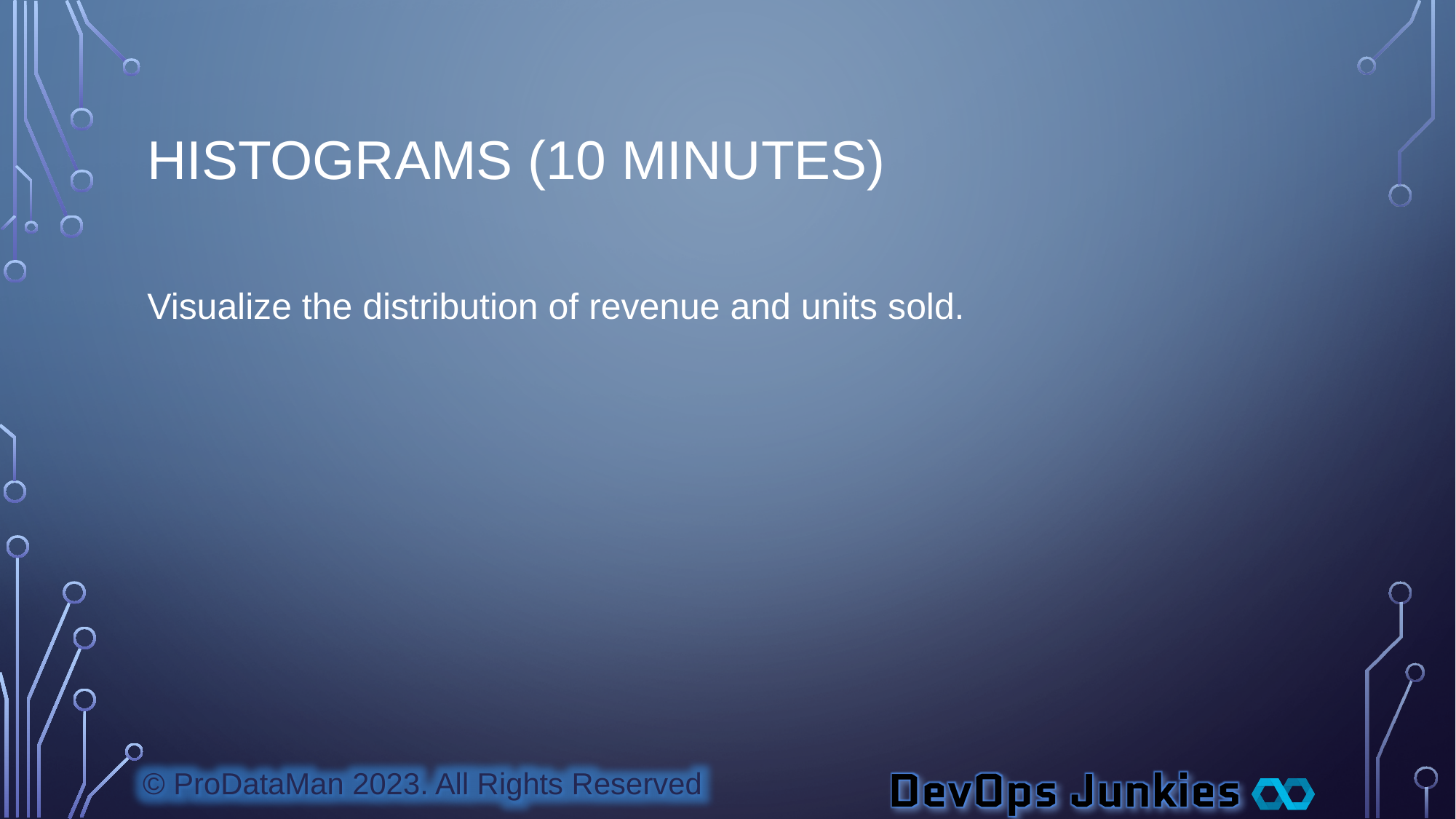

# Histograms (10 minutes)
Visualize the distribution of revenue and units sold.